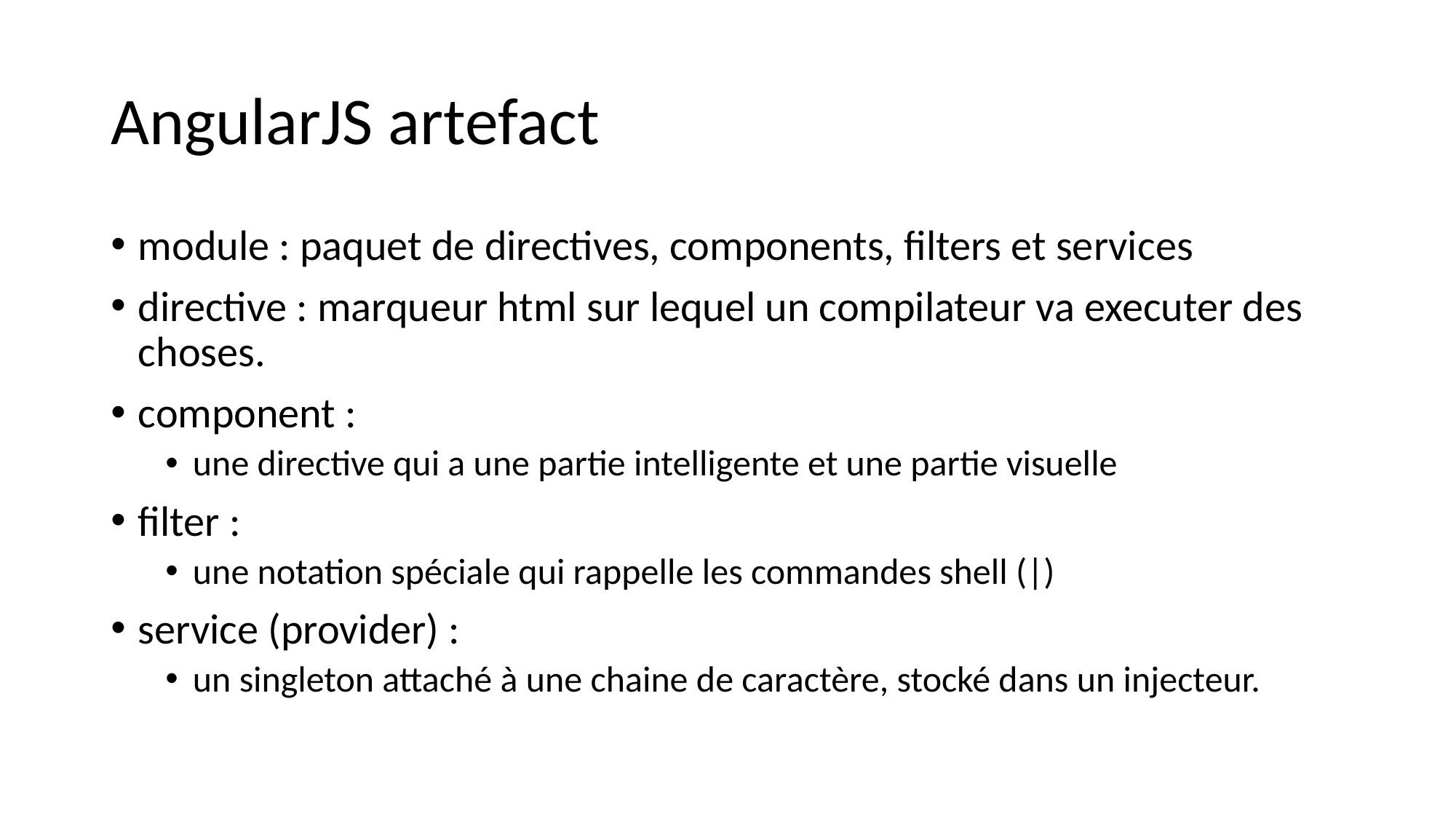

# AngularJS artefact
module : paquet de directives, components, filters et services
directive : marqueur html sur lequel un compilateur va executer des choses.
component :
une directive qui a une partie intelligente et une partie visuelle
filter :
une notation spéciale qui rappelle les commandes shell (|)
service (provider) :
un singleton attaché à une chaine de caractère, stocké dans un injecteur.